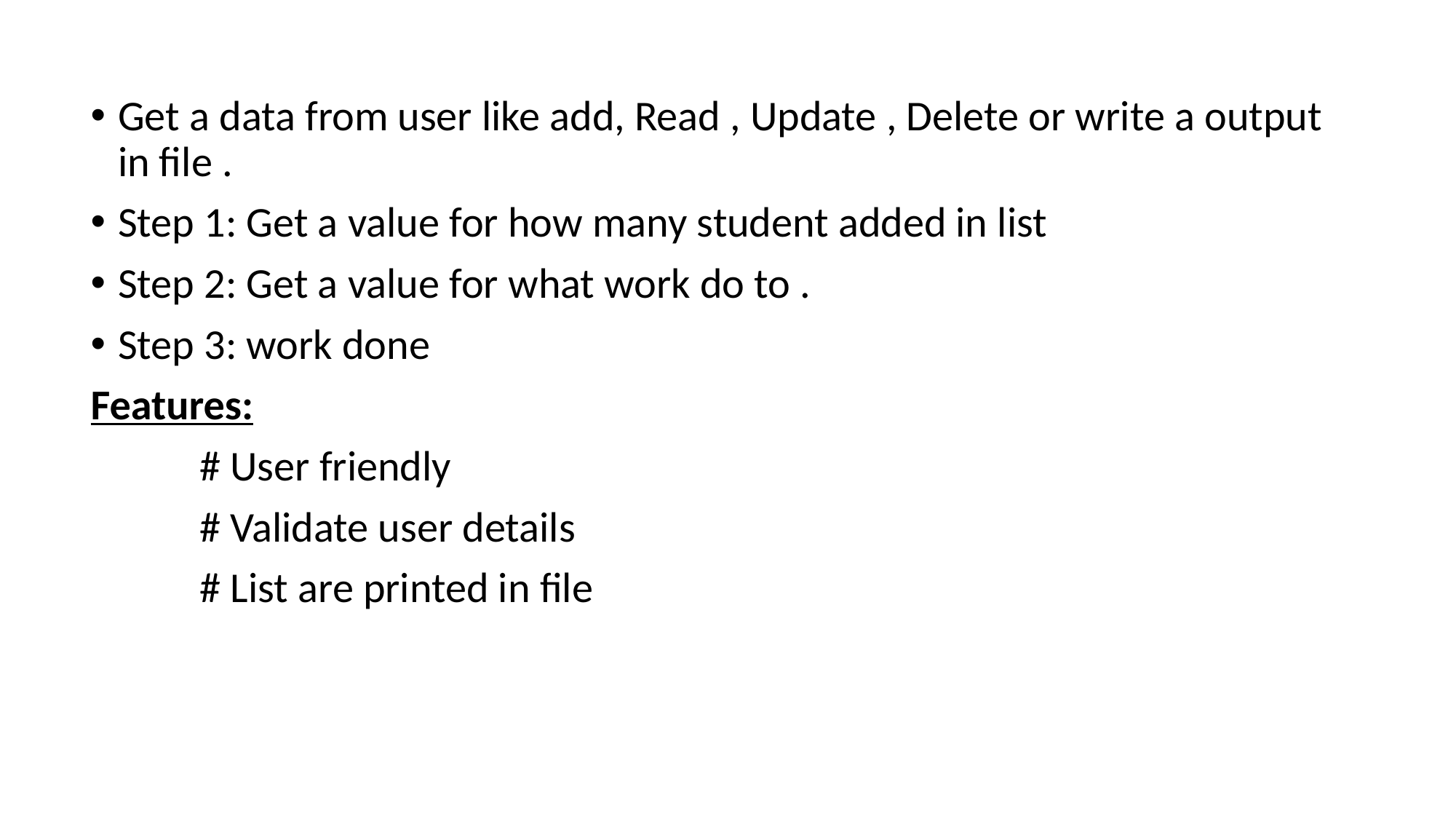

Get a data from user like add, Read , Update , Delete or write a output in file .
Step 1: Get a value for how many student added in list
Step 2: Get a value for what work do to .
Step 3: work done
Features:
	# User friendly
	# Validate user details
	# List are printed in file